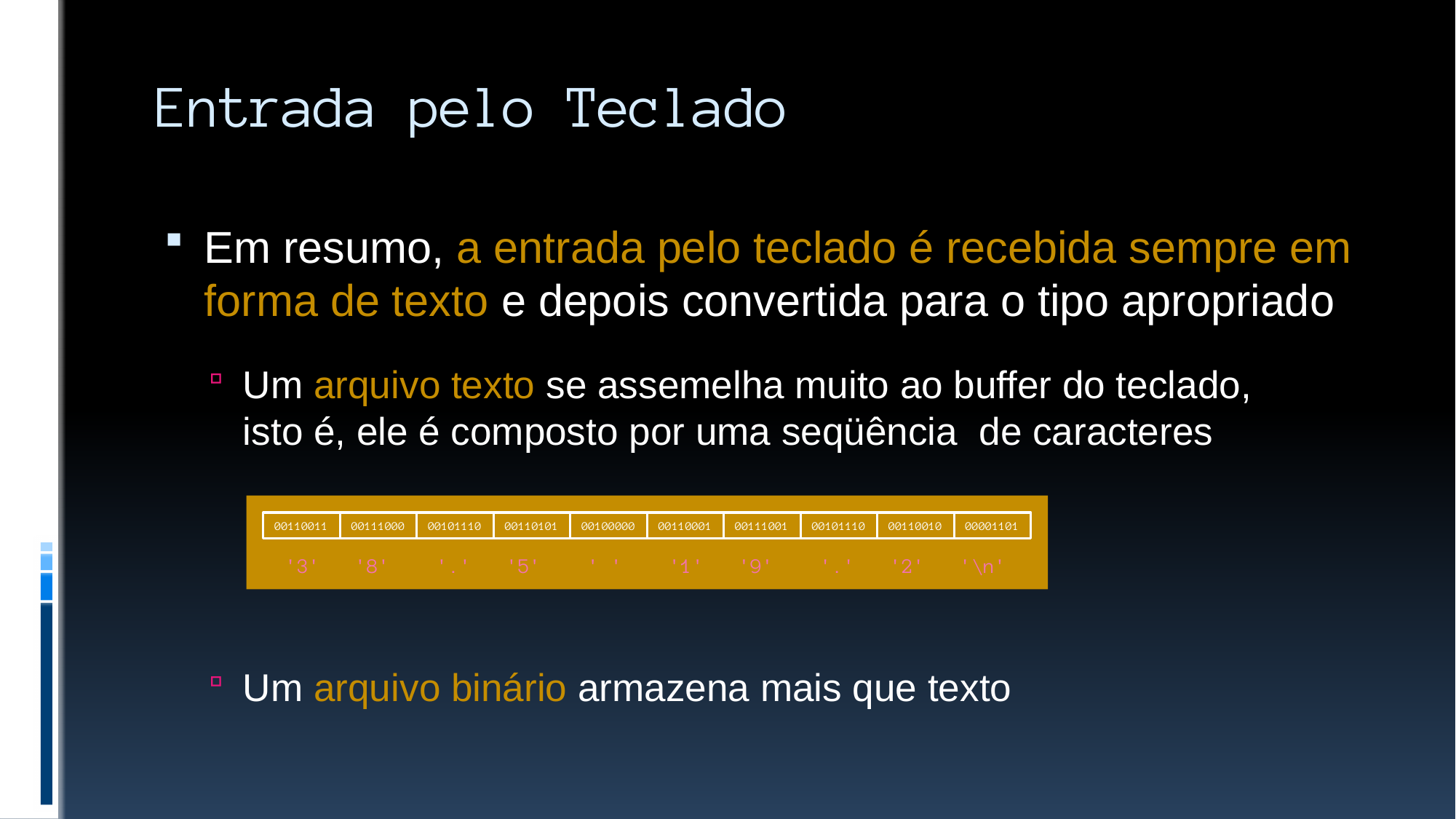

# Entrada pelo Teclado
Em resumo, a entrada pelo teclado é recebida sempre em forma de texto e depois convertida para o tipo apropriado
Um arquivo texto se assemelha muito ao buffer do teclado,
isto é, ele é composto por uma seqüência  de caracteres

Um arquivo binário armazena mais que texto

00110011
00111000
00101110
00110101
00100000
00110001
00111001
00101110
00110010
00001101
 '3'   '8'    '.'   '5'    ' '    '1'   '9'    '.'   '2'   '\n'